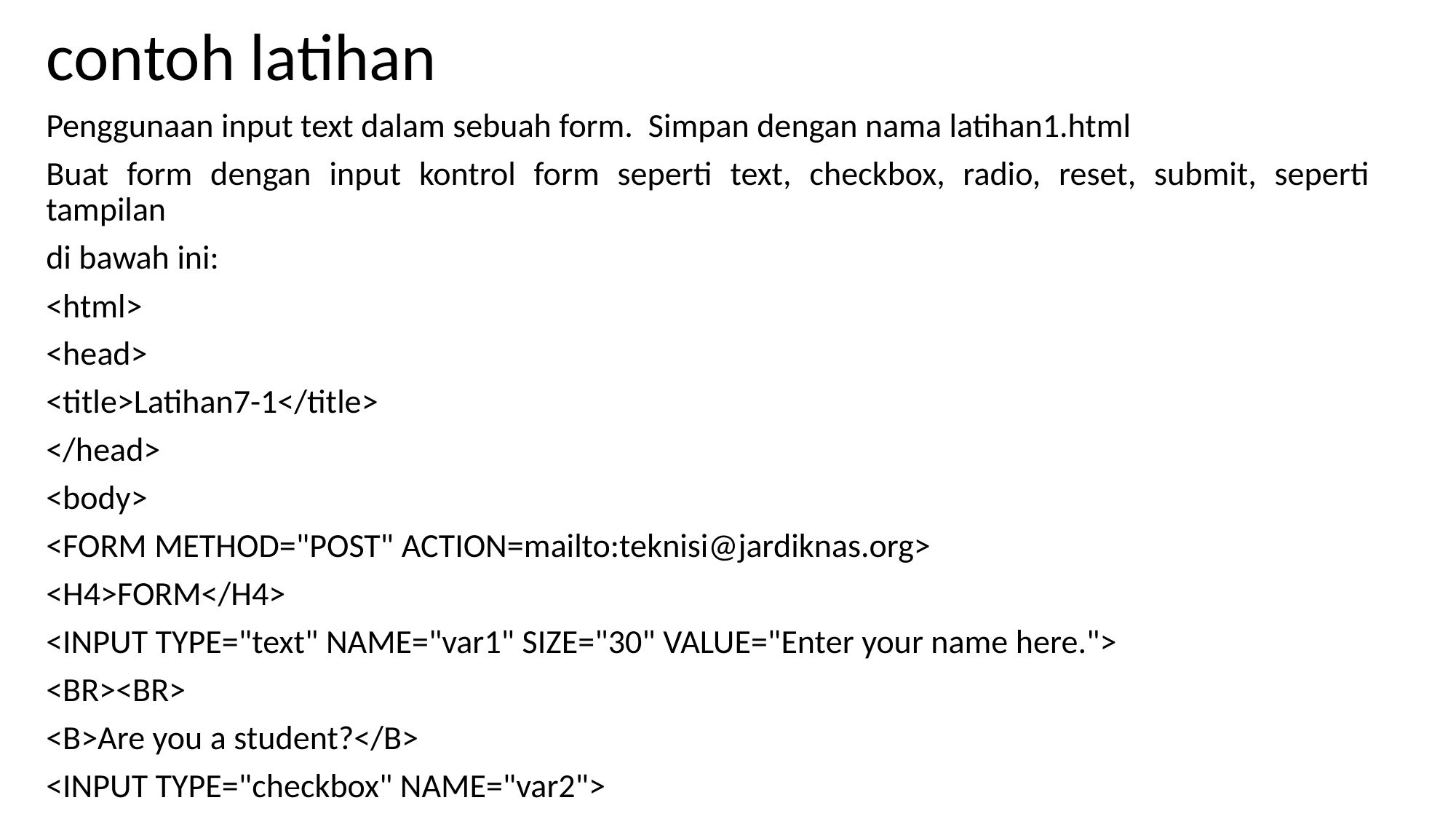

# contoh latihan
Penggunaan input text dalam sebuah form.  Simpan dengan nama latihan1.html
Buat form dengan input kontrol form seperti text, checkbox, radio, reset, submit, seperti tampilan
di bawah ini:
<html>
<head>
<title>Latihan7-1</title>
</head>
<body>
<FORM METHOD="POST" ACTION=mailto:teknisi@jardiknas.org>
<H4>FORM</H4>
<INPUT TYPE="text" NAME="var1" SIZE="30" VALUE="Enter your name here.">
<BR><BR>
<B>Are you a student?</B>
<INPUT TYPE="checkbox" NAME="var2">